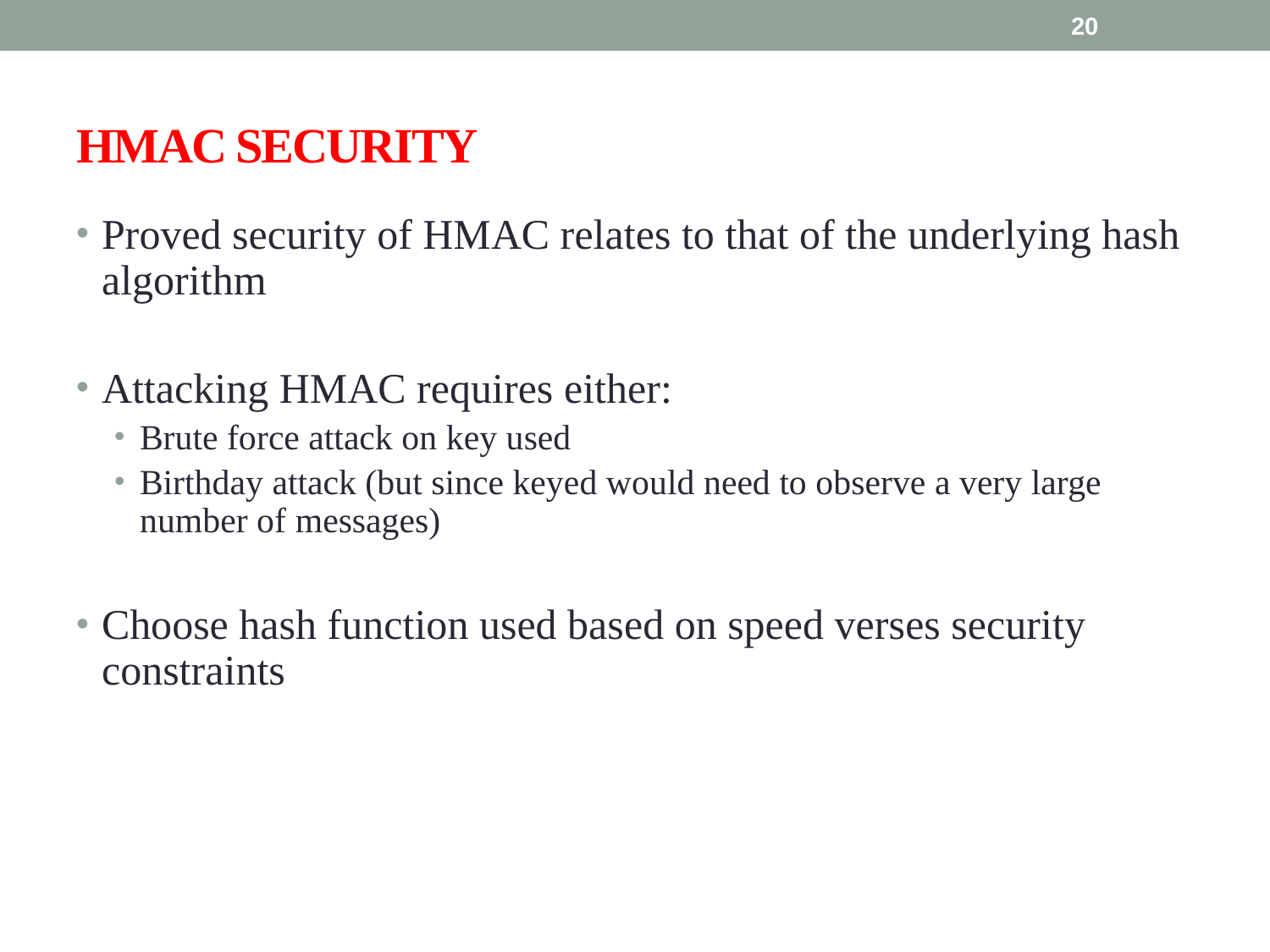

20
# HMAC SECURITY
Proved security of HMAC relates to that of the underlying hash algorithm

Attacking HMAC requires either:
Brute force attack on key used
Birthday attack (but since keyed would need to observe a very large number of messages)

Choose hash function used based on speed verses security constraints